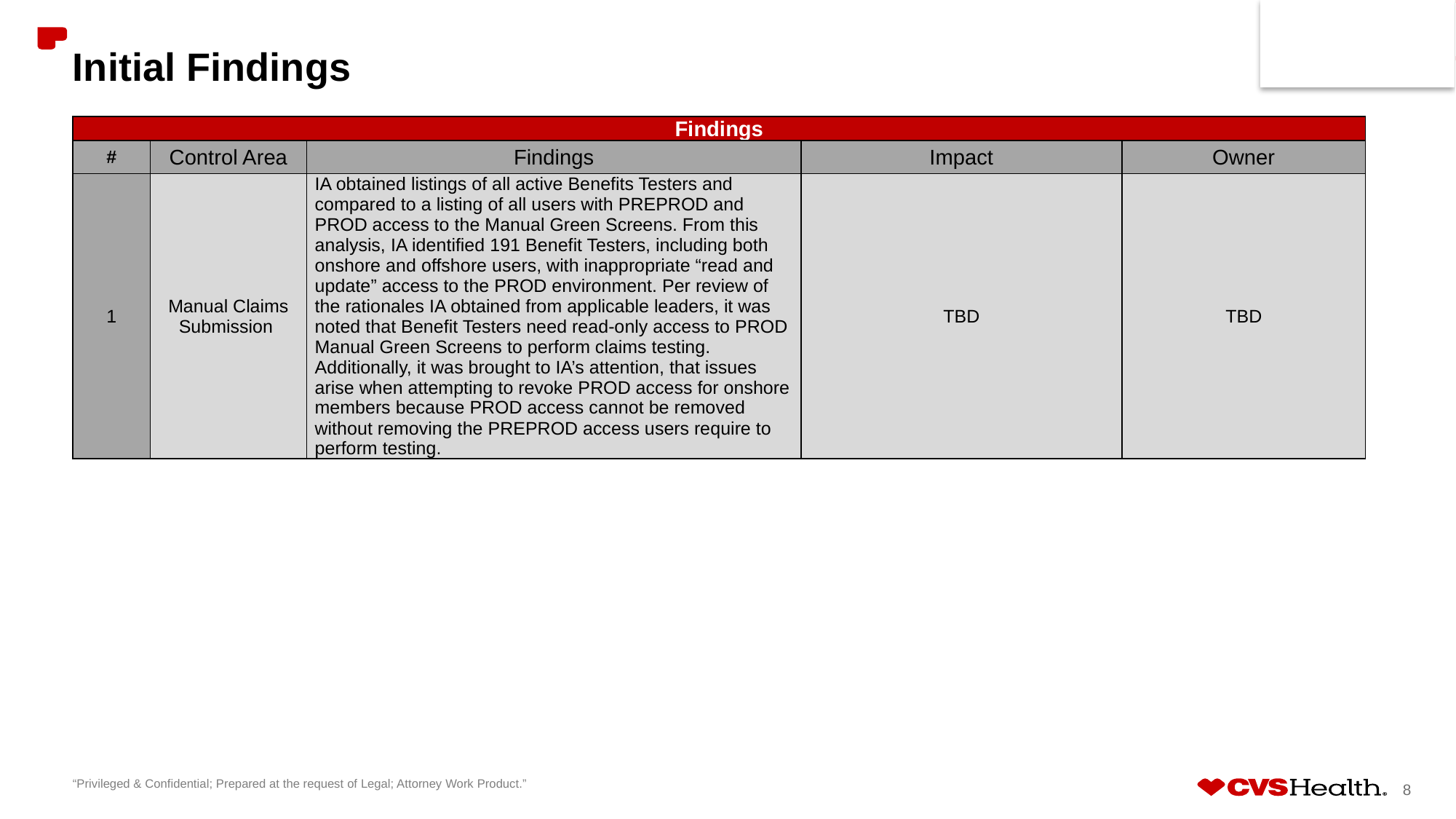

# Initial Findings
| Findings |  |  |  |  |
| --- | --- | --- | --- | --- |
| # | Control Area | Findings | Impact | Owner |
| 1 | Manual Claims Submission | IA obtained listings of all active Benefits Testers and compared to a listing of all users with PREPROD and PROD access to the Manual Green Screens. From this analysis, IA identified 191 Benefit Testers, including both onshore and offshore users, with inappropriate “read and update” access to the PROD environment. Per review of the rationales IA obtained from applicable leaders, it was noted that Benefit Testers need read-only access to PROD Manual Green Screens to perform claims testing. Additionally, it was brought to IA’s attention, that issues arise when attempting to revoke PROD access for onshore members because PROD access cannot be removed without removing the PREPROD access users require to perform testing. | TBD | TBD |
“Privileged & Confidential; Prepared at the request of Legal; Attorney Work Product.”
8